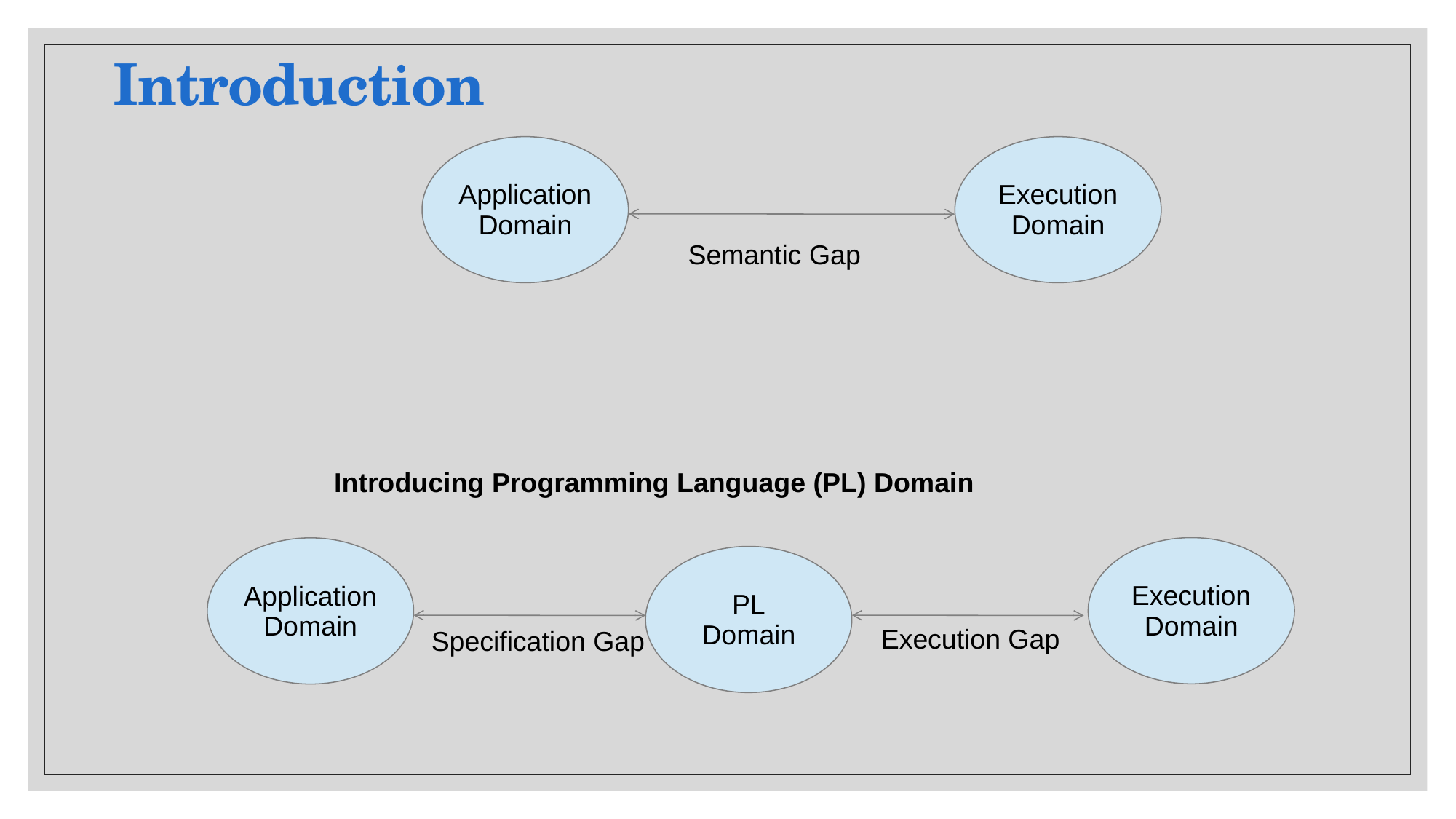

# Introduction
Application
Domain
Execution
Domain

Semantic Gap
Introducing Programming Language (PL) Domain
Execution
Domain
Application
Domain
PL
Domain

Execution Gap
Specification Gap